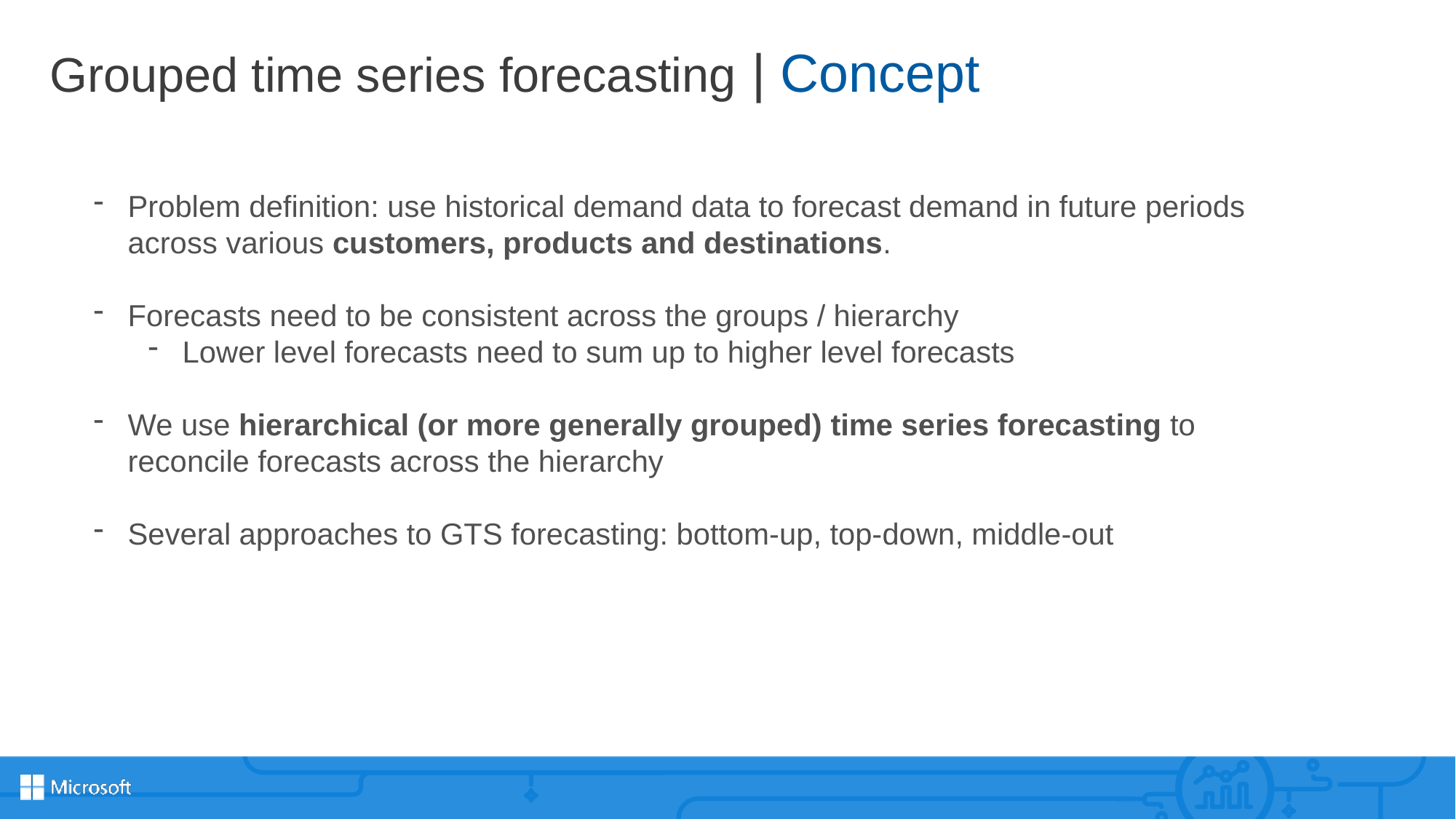

# Grouped time series forecasting | Concept

Problem definition: use historical demand data to forecast demand in future periods across various customers, products and destinations.

Forecasts need to be consistent across the groups / hierarchy
Lower level forecasts need to sum up to higher level forecasts

We use hierarchical (or more generally grouped) time series forecasting to reconcile forecasts across the hierarchy

Several approaches to GTS forecasting: bottom-up, top-down, middle-out